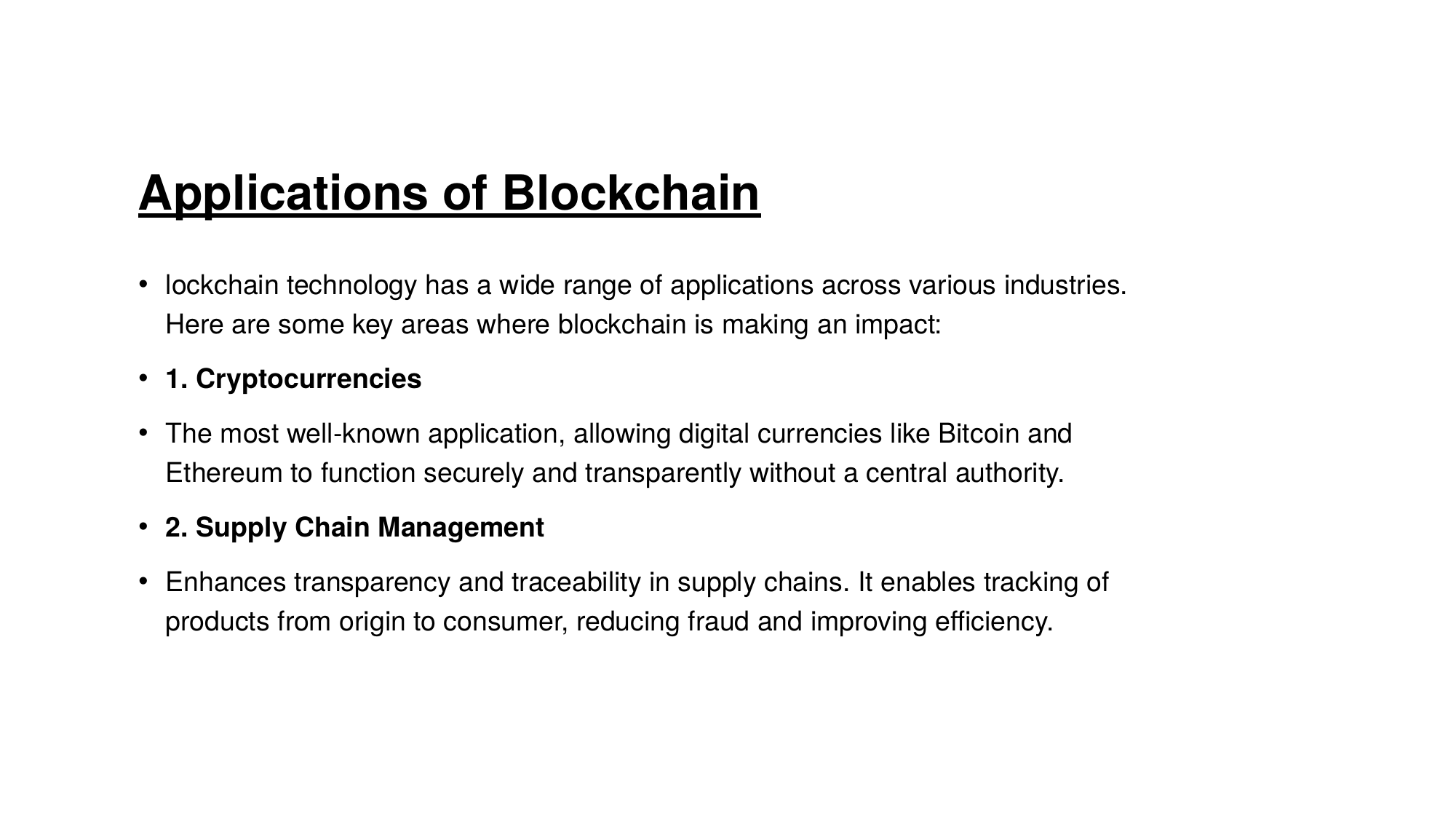

# Applications of Blockchain
lockchain technology has a wide range of applications across various industries. Here are some key areas where blockchain is making an impact:
1. Cryptocurrencies
The most well-known application, allowing digital currencies like Bitcoin and Ethereum to function securely and transparently without a central authority.
2. Supply Chain Management
Enhances transparency and traceability in supply chains. It enables tracking of products from origin to consumer, reducing fraud and improving efficiency.